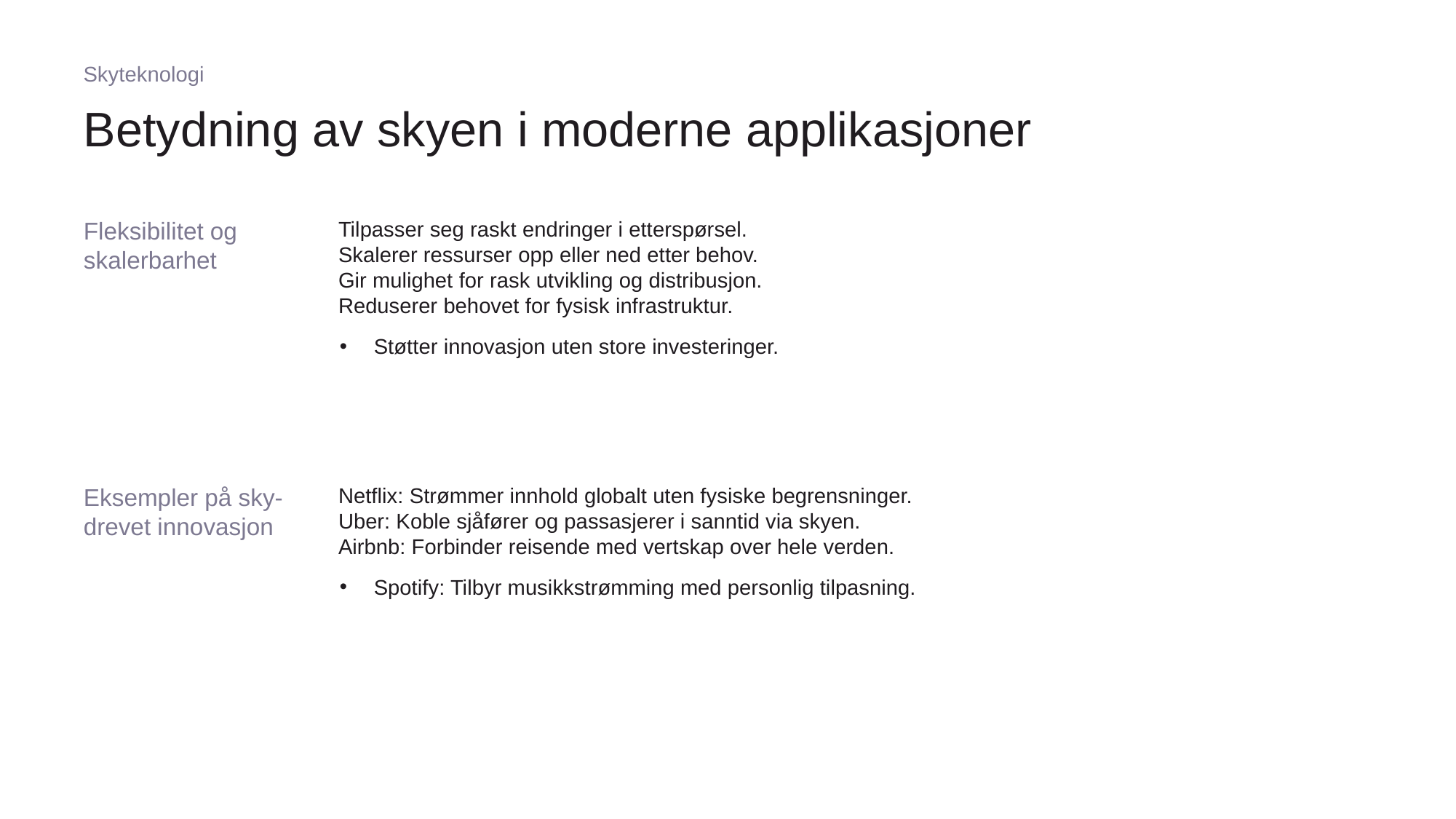

Skyteknologi
# Betydning av skyen i moderne applikasjoner
Fleksibilitet og skalerbarhet
Tilpasser seg raskt endringer i etterspørsel.
Skalerer ressurser opp eller ned etter behov.
Gir mulighet for rask utvikling og distribusjon.
Reduserer behovet for fysisk infrastruktur.
Støtter innovasjon uten store investeringer.
Eksempler på sky-drevet innovasjon
Netflix: Strømmer innhold globalt uten fysiske begrensninger.
Uber: Koble sjåfører og passasjerer i sanntid via skyen.
Airbnb: Forbinder reisende med vertskap over hele verden.
Spotify: Tilbyr musikkstrømming med personlig tilpasning.